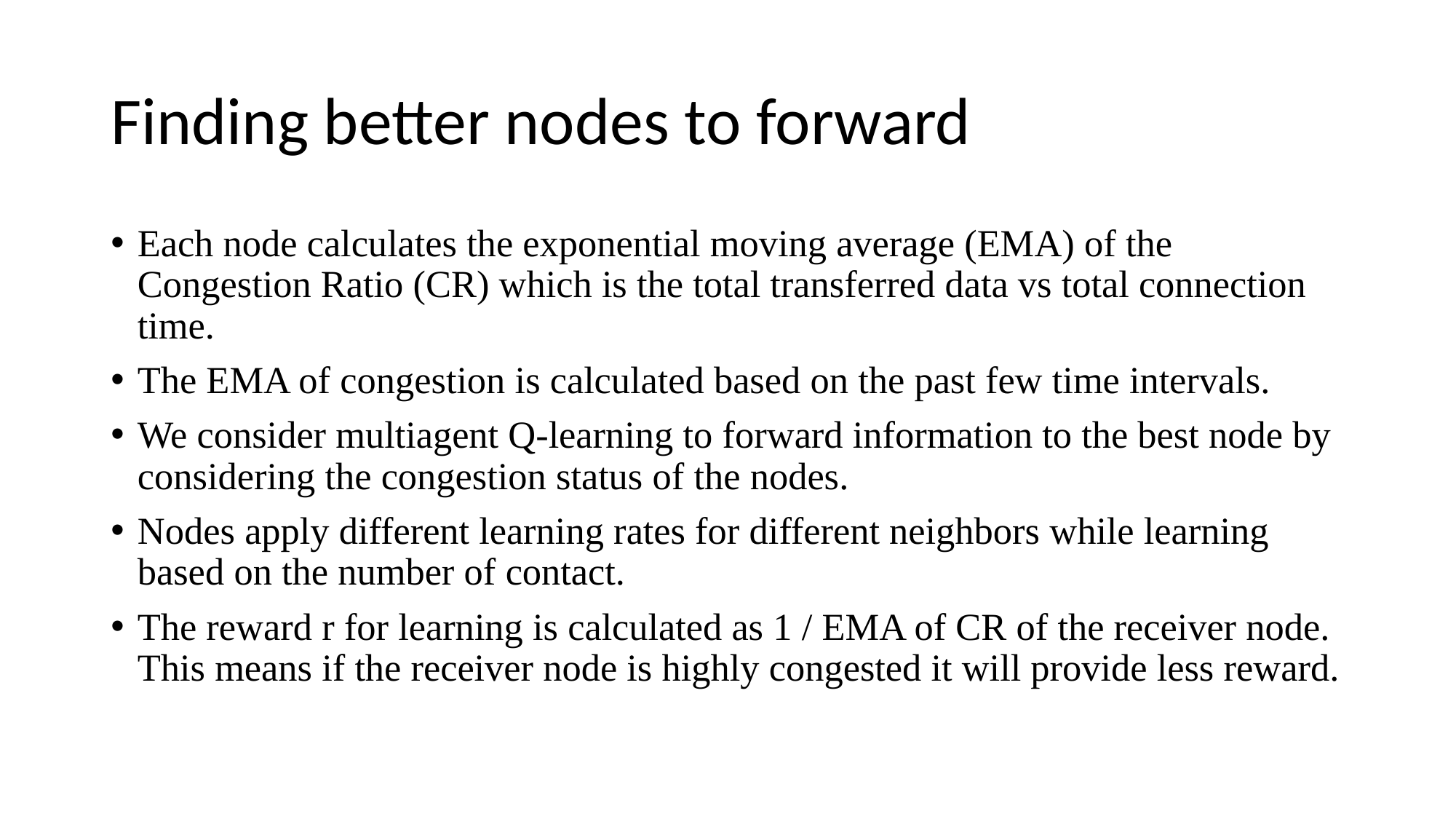

# Finding better nodes to forward
Each node calculates the exponential moving average (EMA) of the Congestion Ratio (CR) which is the total transferred data vs total connection time.
The EMA of congestion is calculated based on the past few time intervals.
We consider multiagent Q-learning to forward information to the best node by considering the congestion status of the nodes.
Nodes apply different learning rates for different neighbors while learning based on the number of contact.
The reward r for learning is calculated as 1 / EMA of CR of the receiver node. This means if the receiver node is highly congested it will provide less reward.